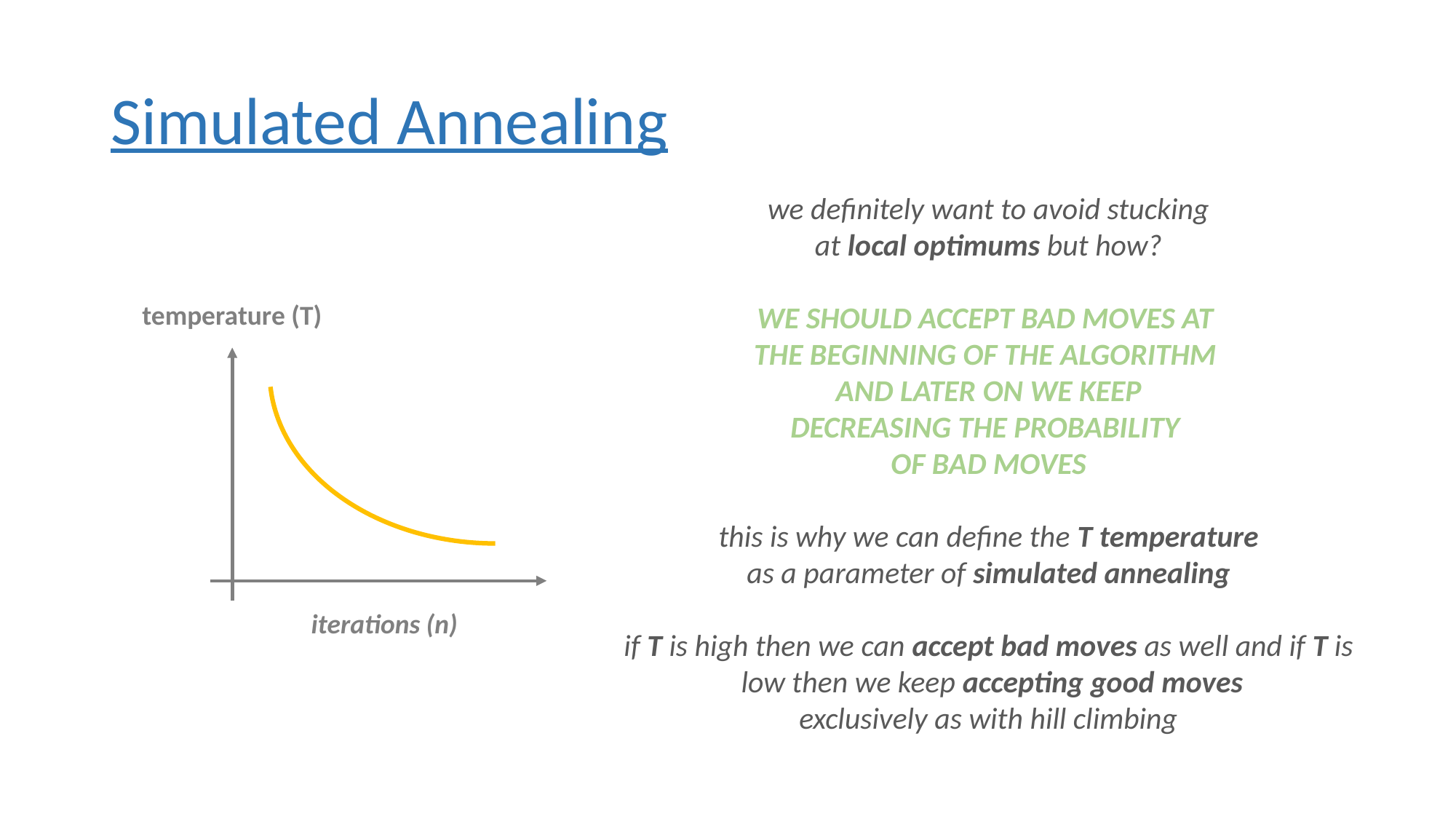

# Simulated Annealing
we definitely want to avoid stucking
at local optimums but how?

WE SHOULD ACCEPT BAD MOVES AT
THE BEGINNING OF THE ALGORITHM
AND LATER ON WE KEEP
DECREASING THE PROBABILITY
OF BAD MOVES

this is why we can define the T temperature
as a parameter of simulated annealing

if T is high then we can accept bad moves as well and if T is
 low then we keep accepting good moves
exclusively as with hill climbing

temperature (T)
iterations (n)